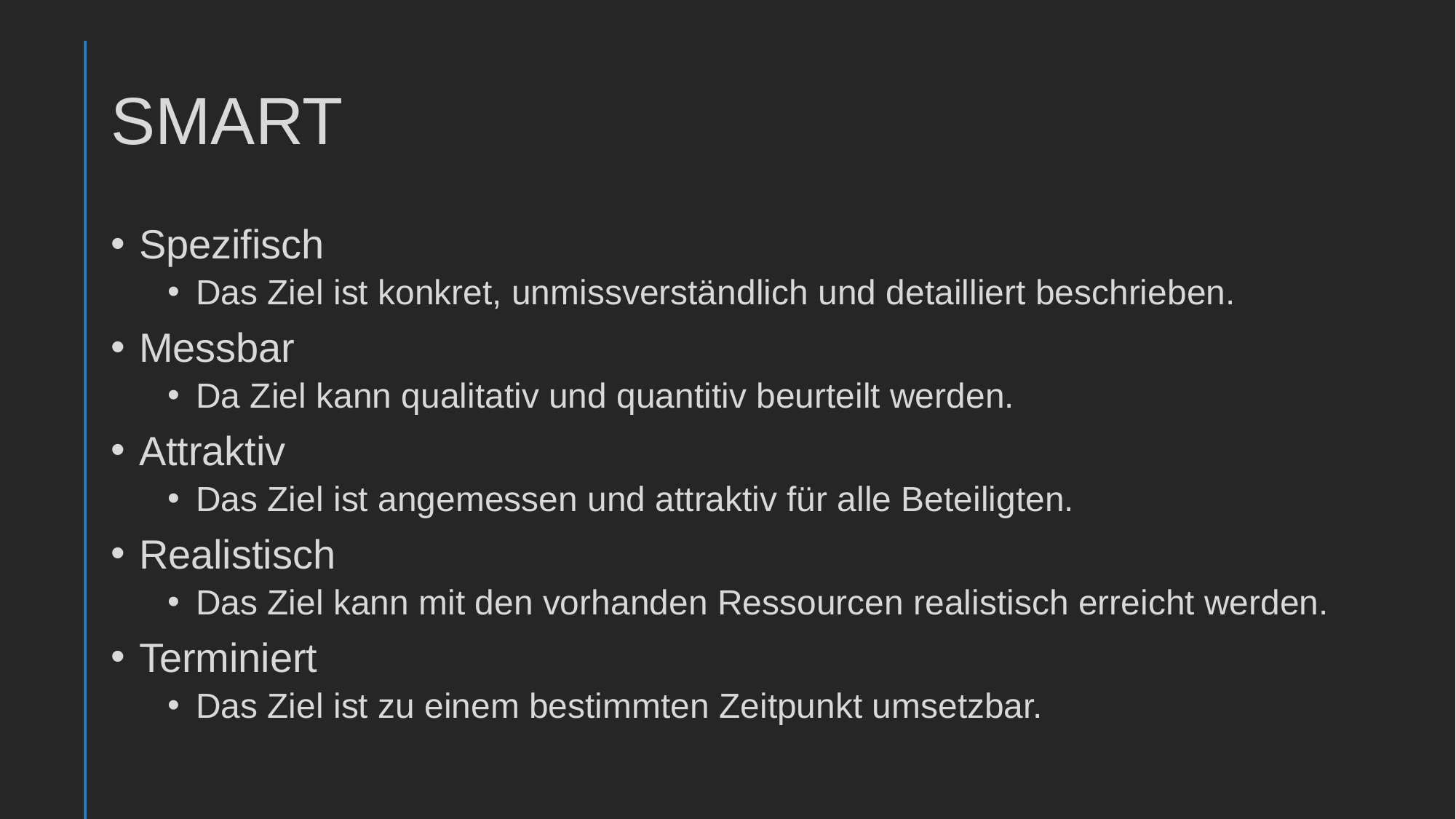

# SMART
Spezifisch
Das Ziel ist konkret, unmissverständlich und detailliert beschrieben.
Messbar
Da Ziel kann qualitativ und quantitiv beurteilt werden.
Attraktiv
Das Ziel ist angemessen und attraktiv für alle Beteiligten.
Realistisch
Das Ziel kann mit den vorhanden Ressourcen realistisch erreicht werden.
Terminiert
Das Ziel ist zu einem bestimmten Zeitpunkt umsetzbar.